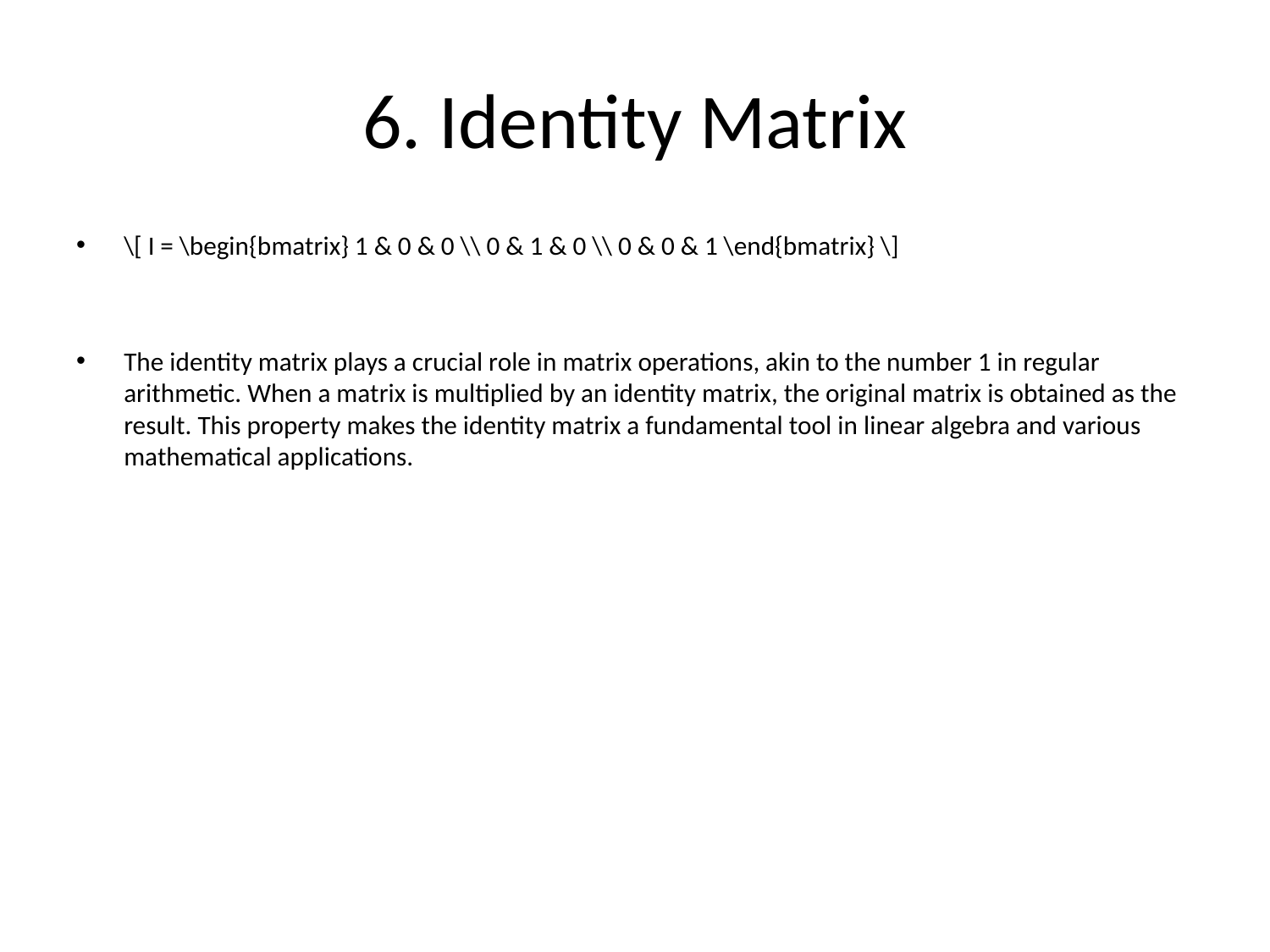

# 6. Identity Matrix
\[ I = \begin{bmatrix} 1 & 0 & 0 \\ 0 & 1 & 0 \\ 0 & 0 & 1 \end{bmatrix} \]

The identity matrix plays a crucial role in matrix operations, akin to the number 1 in regular arithmetic. When a matrix is multiplied by an identity matrix, the original matrix is obtained as the result. This property makes the identity matrix a fundamental tool in linear algebra and various mathematical applications.